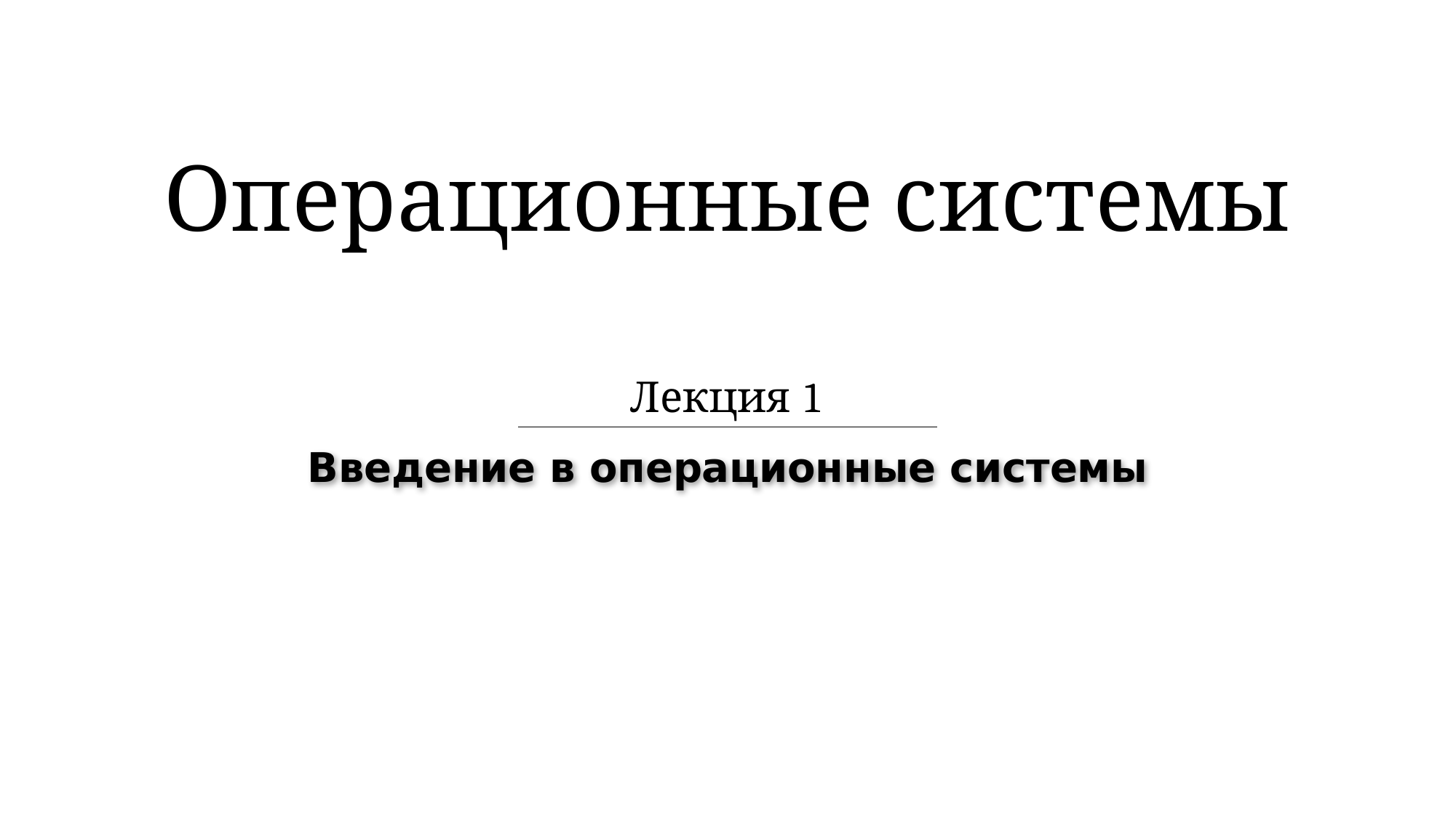

# Операционные системы
Лекция 1
Введение в операционные системы